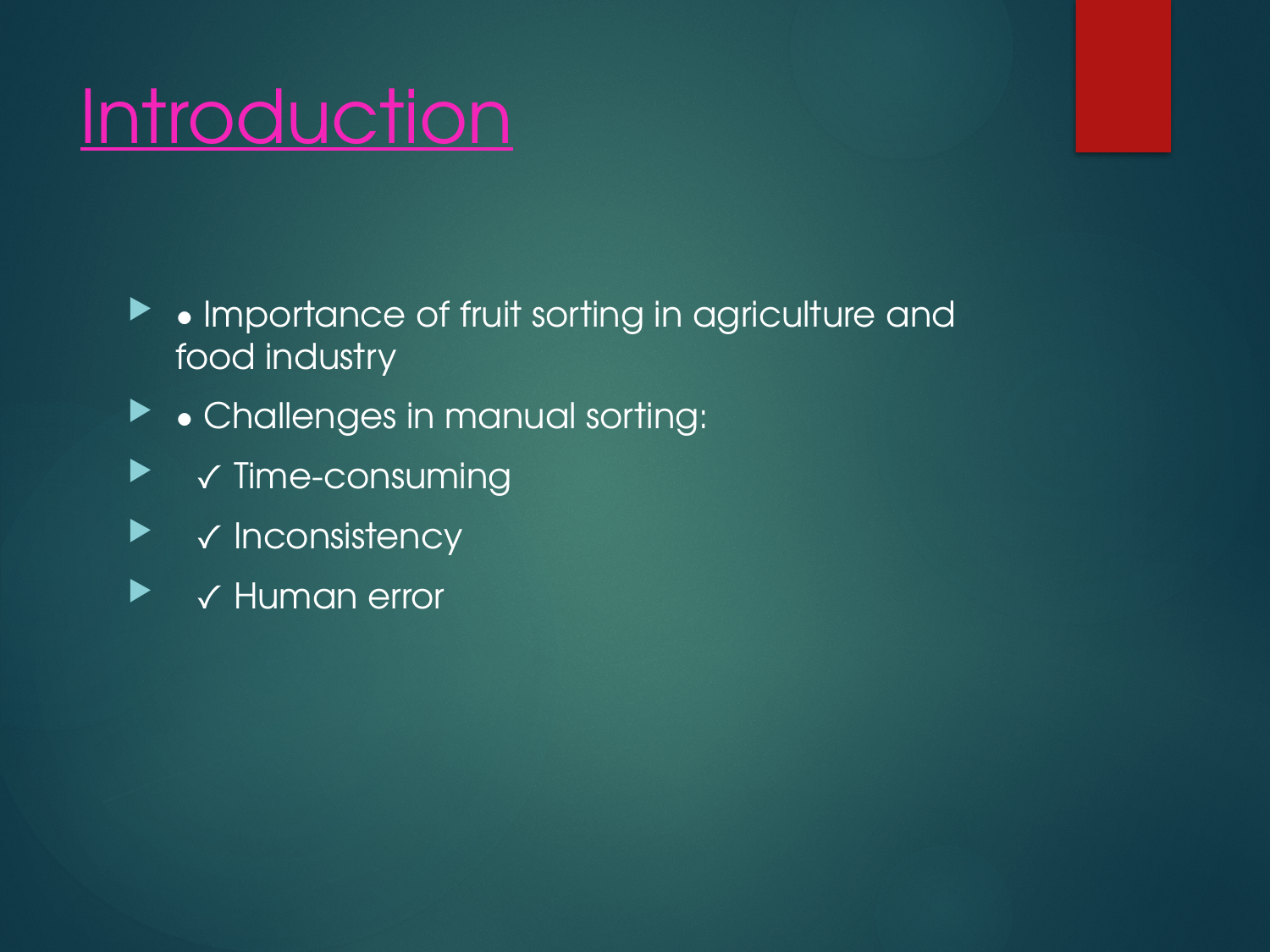

# Introduction
• Importance of fruit sorting in agriculture and food industry
• Challenges in manual sorting:
  ✓ Time-consuming
  ✓ Inconsistency
  ✓ Human error